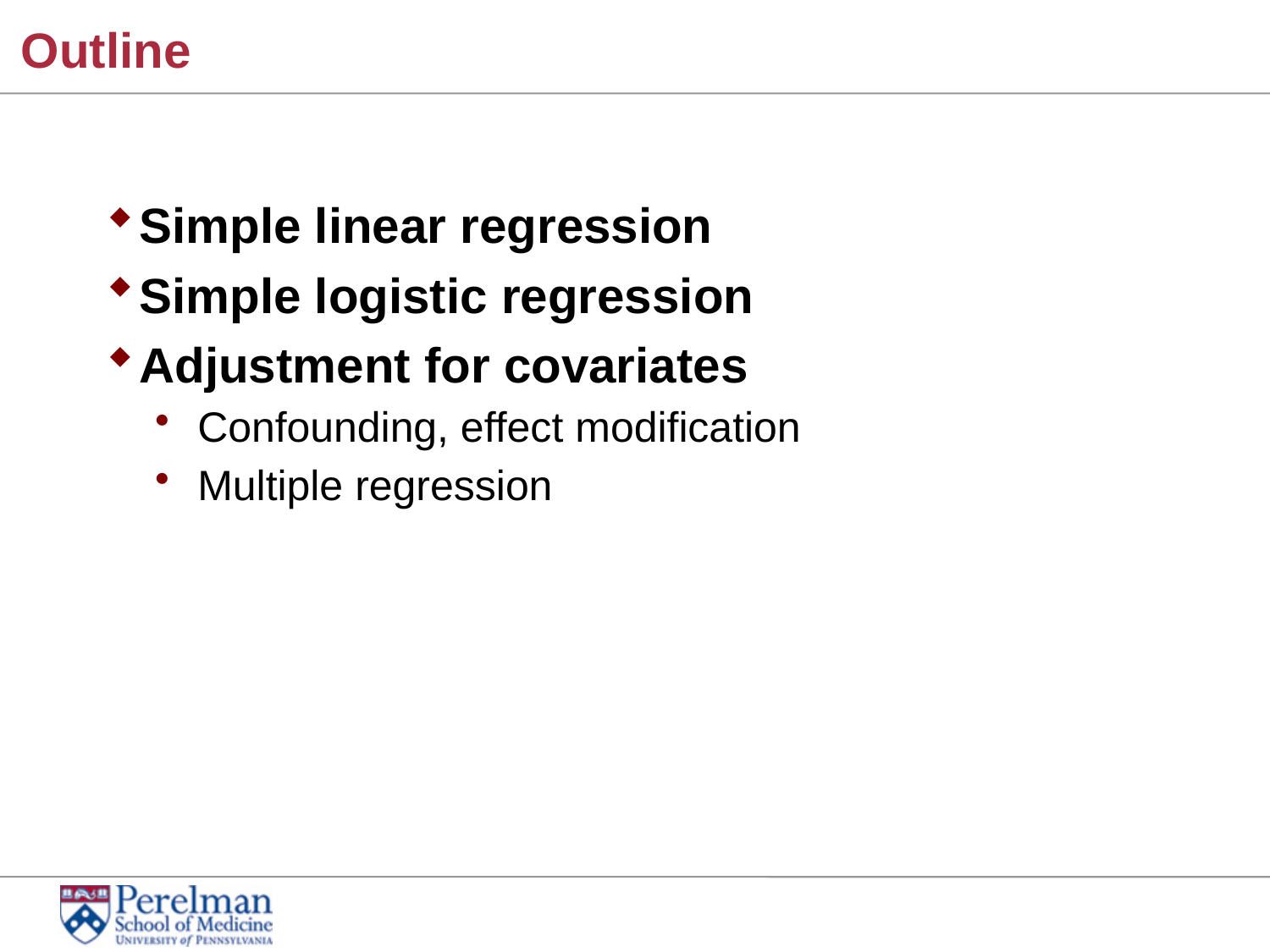

# Outline
Simple linear regression
Simple logistic regression
Adjustment for covariates
Confounding, effect modification
Multiple regression